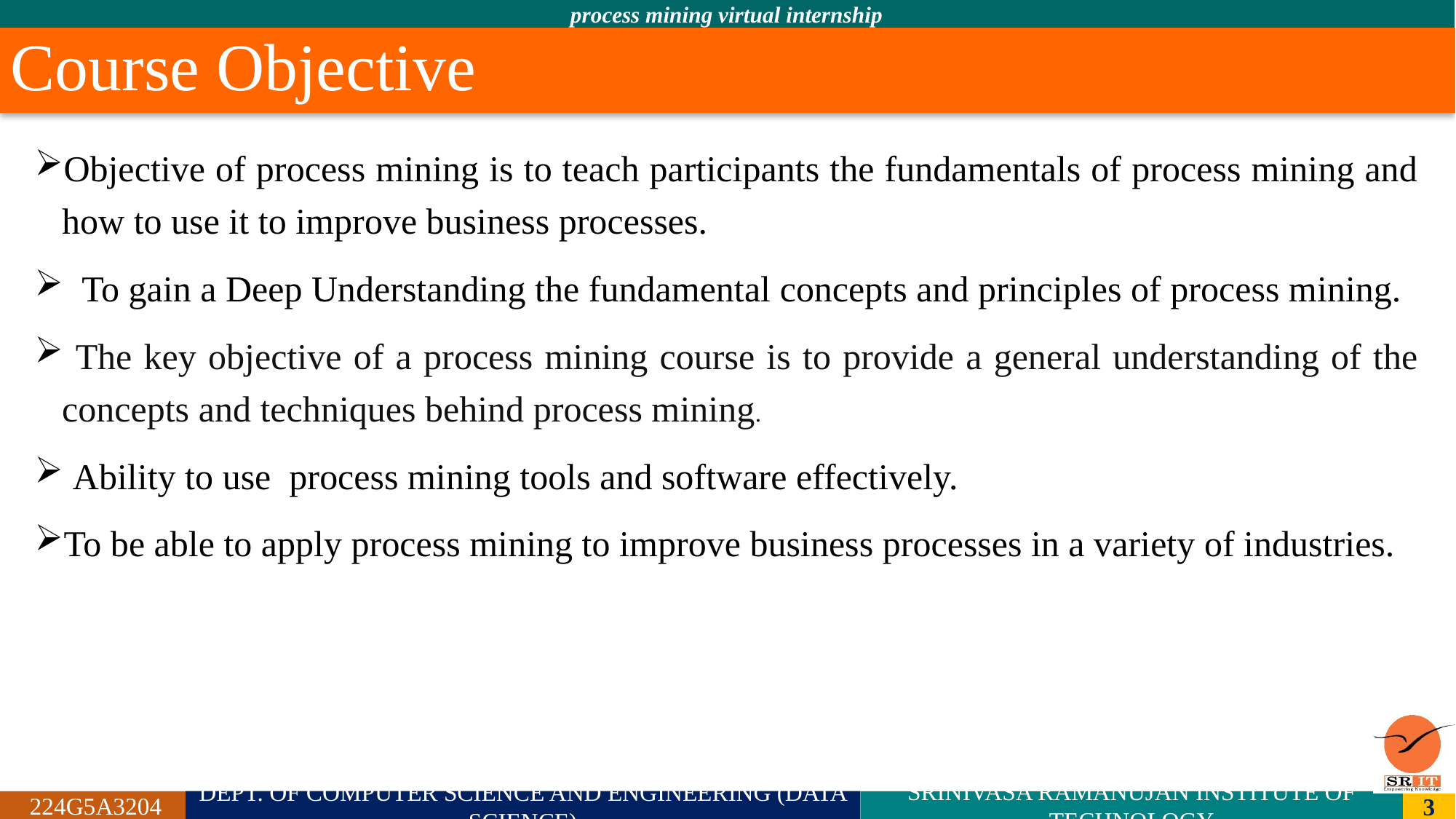

# Course Objective
Objective of process mining is to teach participants the fundamentals of process mining and how to use it to improve business processes.
  To gain a Deep Understanding the fundamental concepts and principles of process mining.
 The key objective of a process mining course is to provide a general understanding of the concepts and techniques behind process mining.
 Ability to use  process mining tools and software effectively.
To be able to apply process mining to improve business processes in a variety of industries.